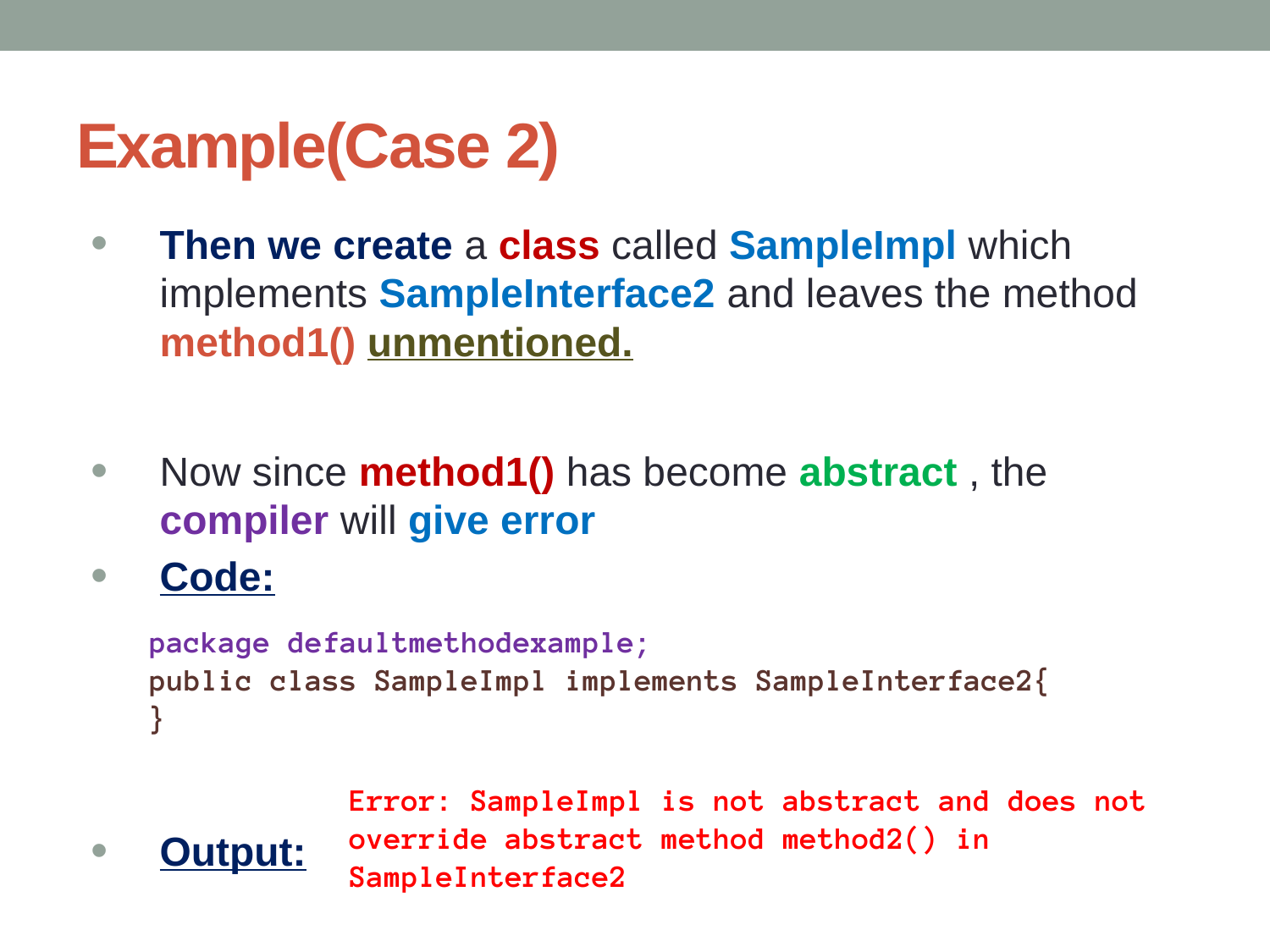

# Example(Case 2)
Then we create a class called SampleImpl which implements SampleInterface2 and leaves the method method1() unmentioned.

Now since method1() has become abstract , the compiler will give error
Code:

Output:

package defaultmethodexample;
public class SampleImpl implements SampleInterface2{
}

Error: SampleImpl is not abstract and does not override abstract method method2() in SampleInterface2